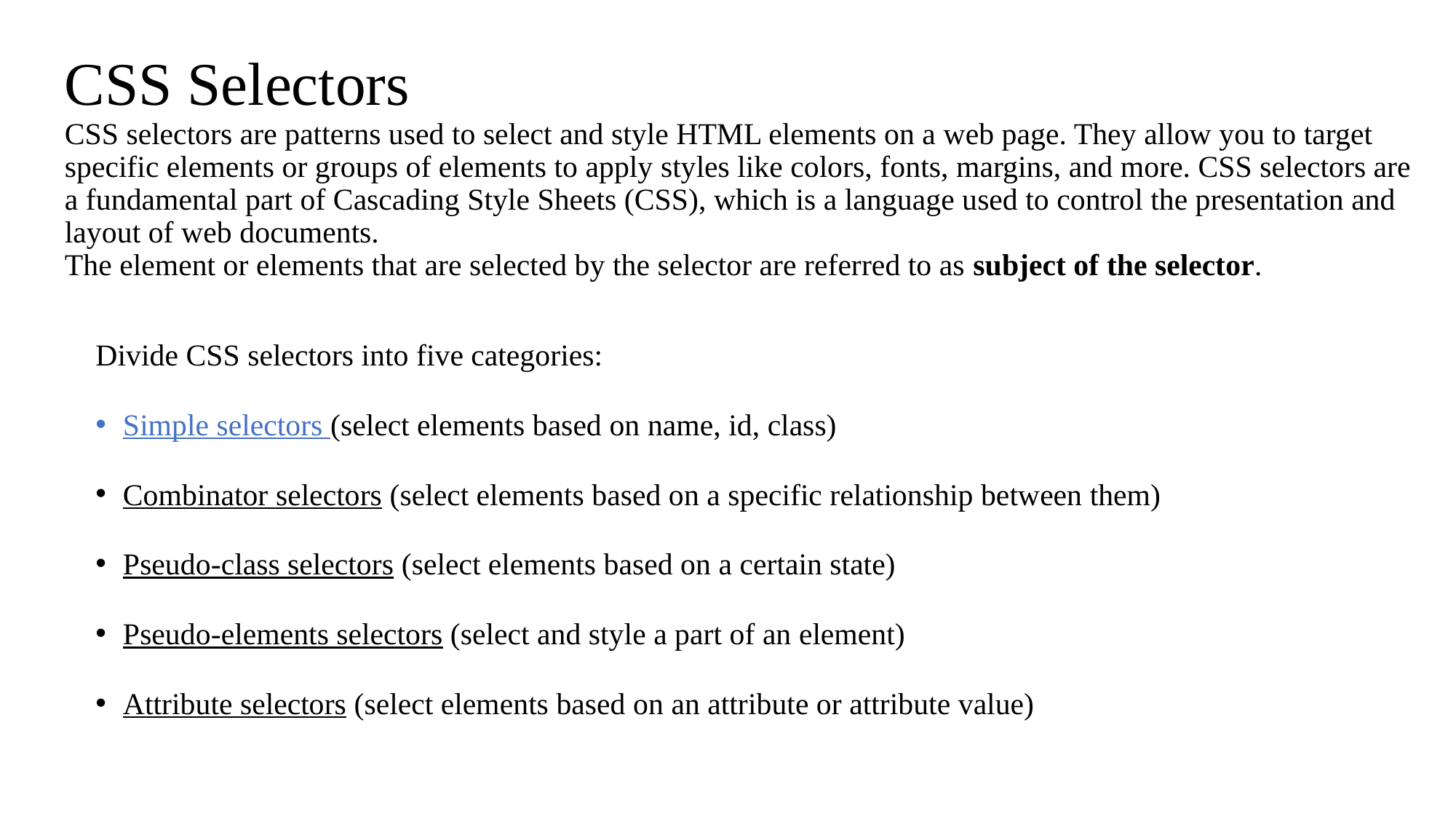

# CSS Selectors CSS selectors are patterns used to select and style HTML elements on a web page. They allow you to target specific elements or groups of elements to apply styles like colors, fonts, margins, and more. CSS selectors are a fundamental part of Cascading Style Sheets (CSS), which is a language used to control the presentation and layout of web documents. The element or elements that are selected by the selector are referred to as subject of the selector.
Divide CSS selectors into five categories:
Simple selectors (select elements based on name, id, class)
Combinator selectors (select elements based on a specific relationship between them)
Pseudo-class selectors (select elements based on a certain state)
Pseudo-elements selectors (select and style a part of an element)
Attribute selectors (select elements based on an attribute or attribute value)